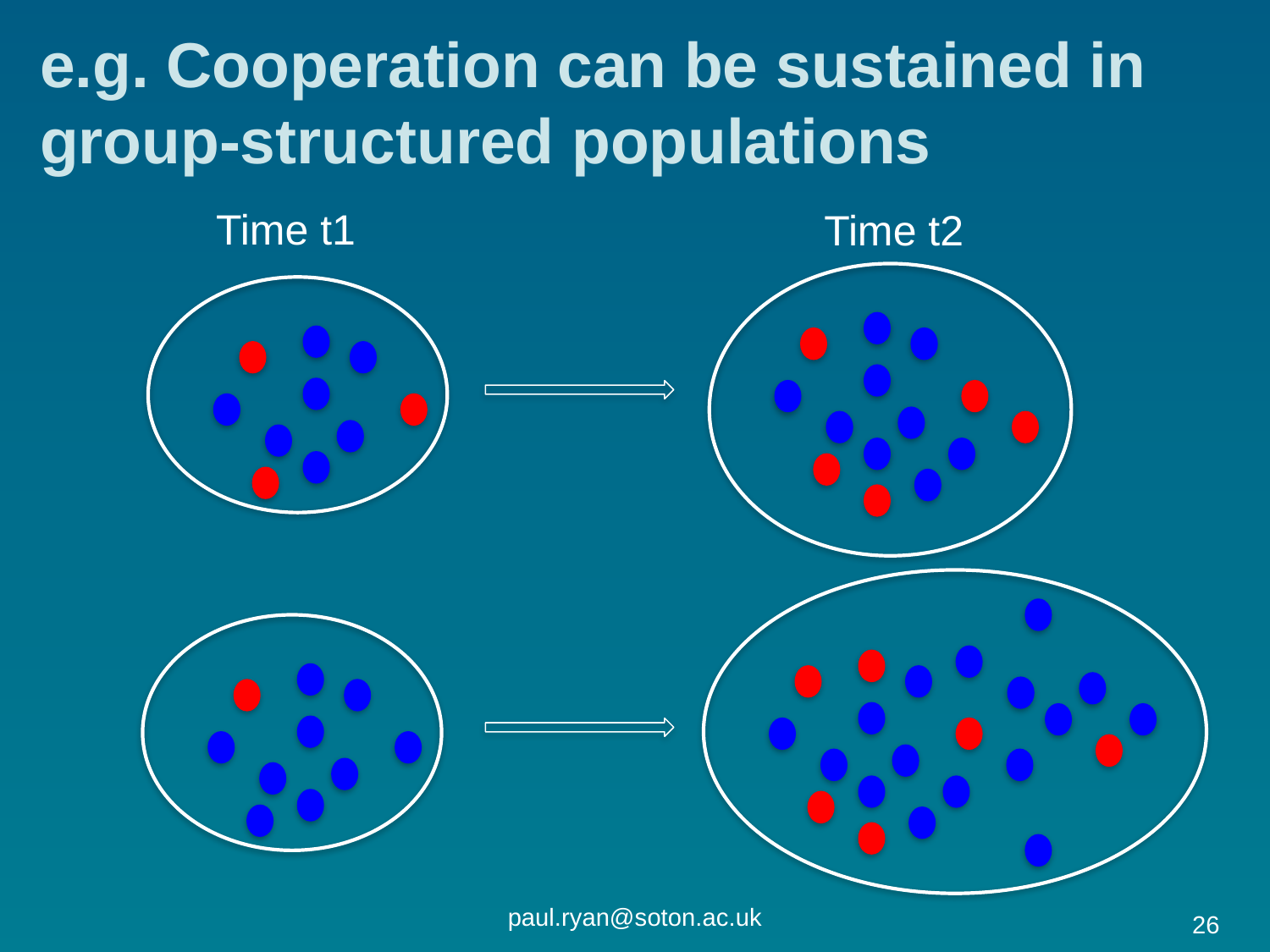

e.g. Cooperation can be sustained in group-structured populations
Time t1
Time t2

paul.ryan@soton.ac.uk
26